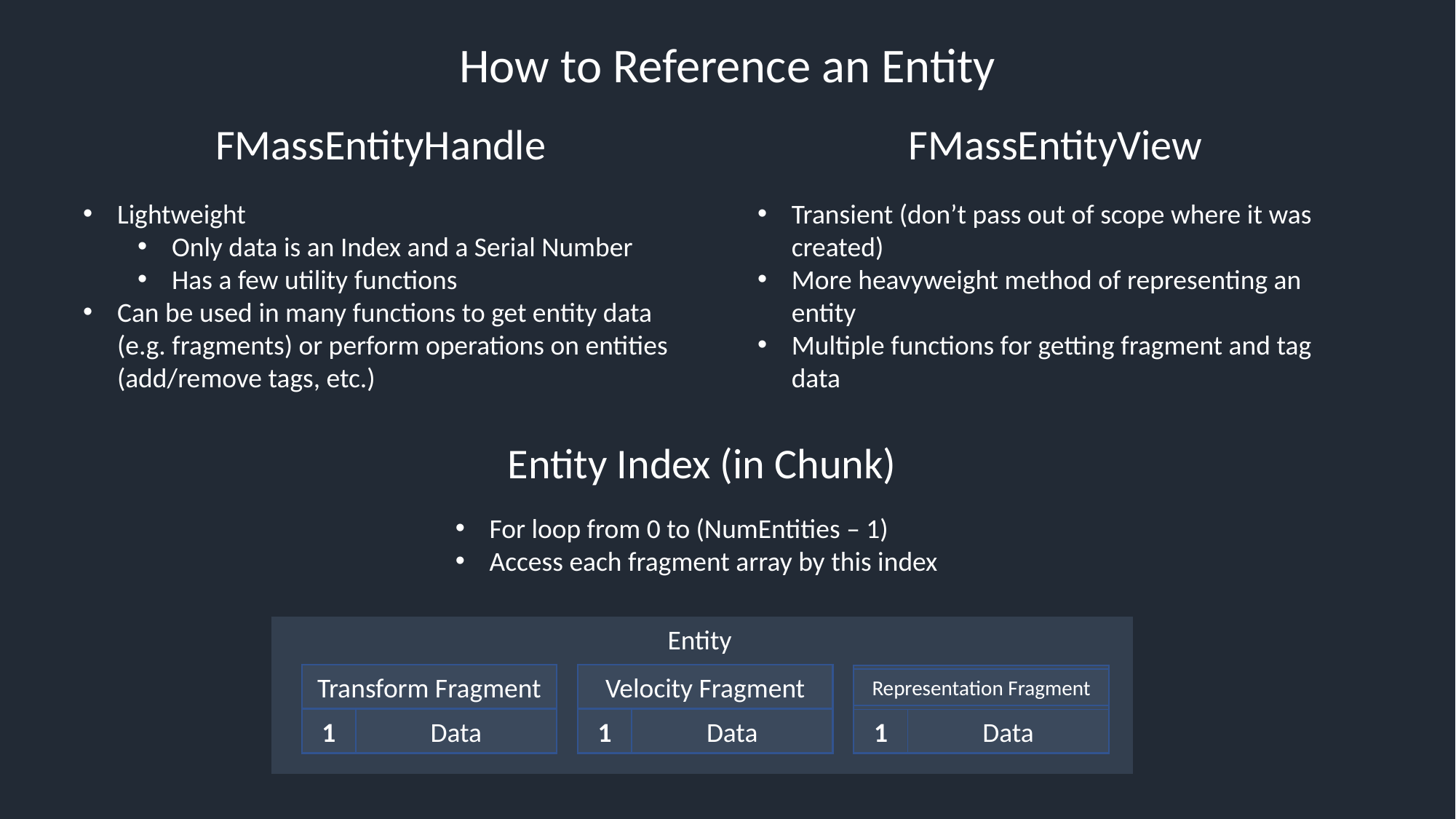

How to Reference an Entity
FMassEntityHandle
Lightweight
Only data is an Index and a Serial Number
Has a few utility functions
Can be used in many functions to get entity data (e.g. fragments) or perform operations on entities (add/remove tags, etc.)
FMassEntityView
Transient (don’t pass out of scope where it was created)
More heavyweight method of representing an entity
Multiple functions for getting fragment and tag data
Entity Index (in Chunk)
For loop from 0 to (NumEntities – 1)
Access each fragment array by this index
Entity

Transform Fragment

Velocity Fragment

Representation Fragment
1
Data
1
Data
1
Data